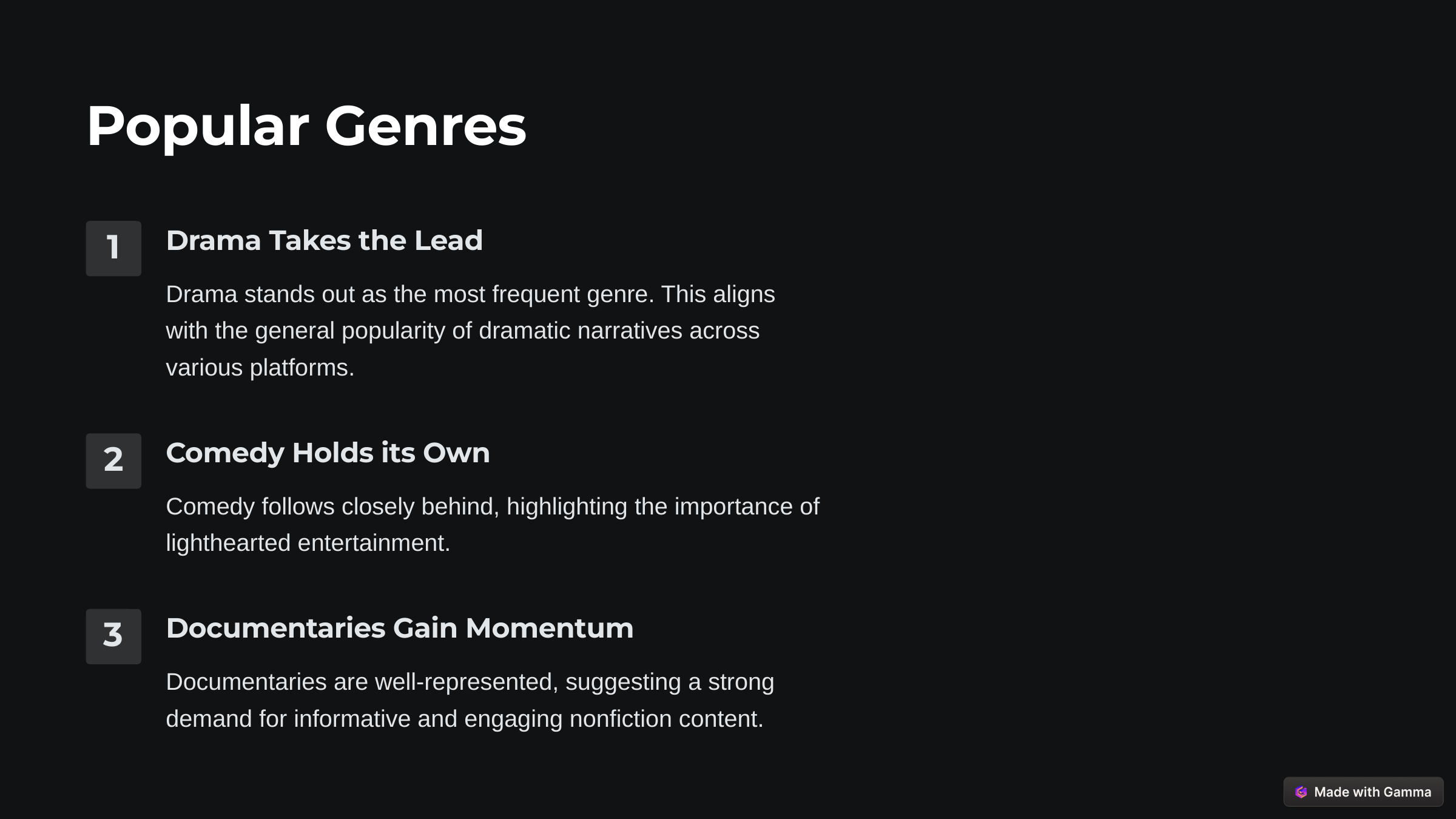

Popular Genres

Drama Takes the Lead
1
Drama stands out as the most frequent genre. This aligns with the general popularity of dramatic narratives across various platforms.

Comedy Holds its Own
2
Comedy follows closely behind, highlighting the importance of lighthearted entertainment.

Documentaries Gain Momentum
3
Documentaries are well-represented, suggesting a strong demand for informative and engaging nonfiction content.